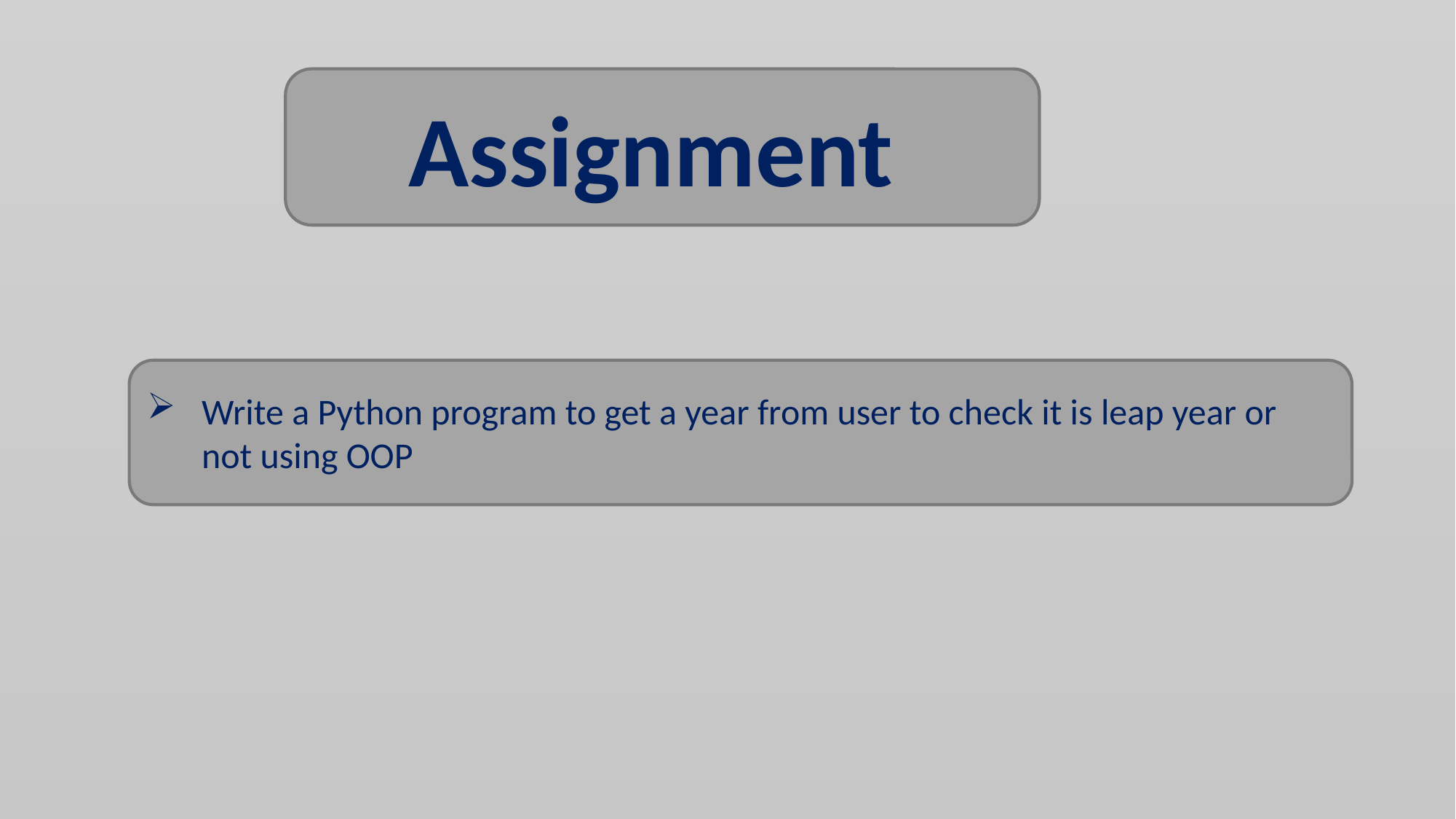

Assignment
Write a Python program to get a year from user to check it is leap year or not using OOP